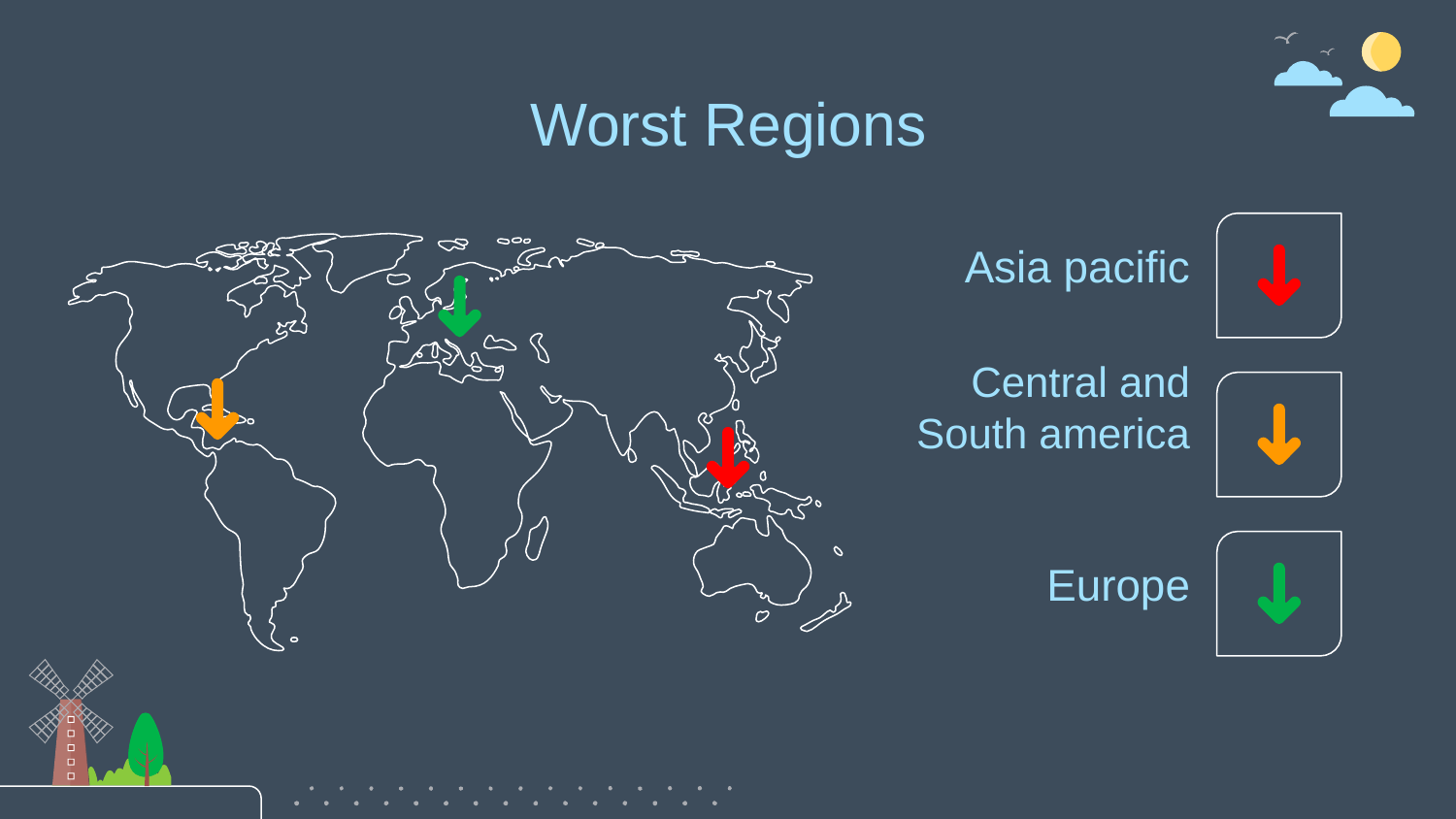

# Worst Regions

Asia pacific

Central and South america

Europe